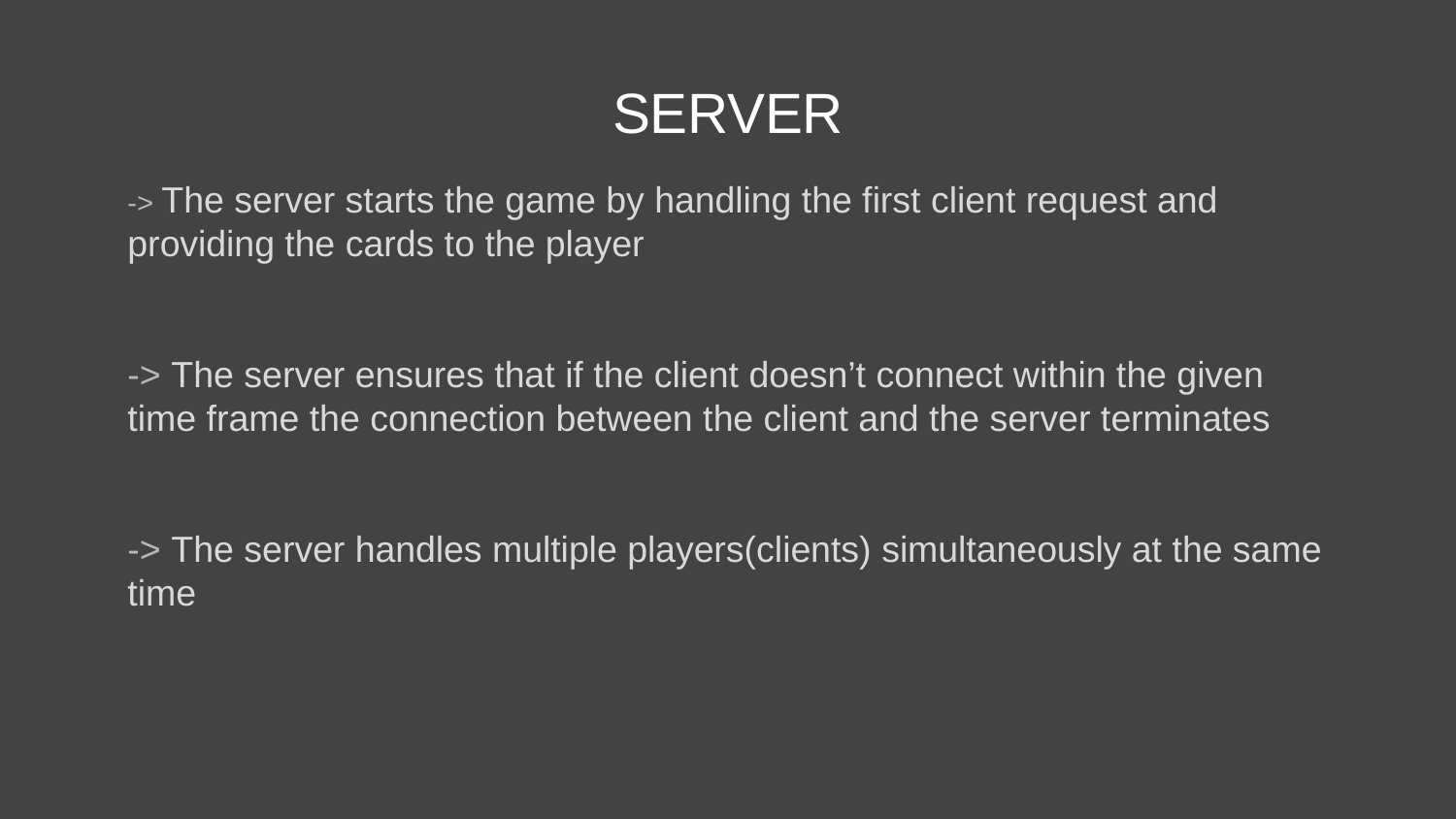

# SERVER
-> The server starts the game by handling the first client request and  providing the cards to the player

-> The server ensures that if the client doesn’t connect within the given time frame the connection between the client and the server terminates

-> The server handles multiple players(clients) simultaneously at the same time